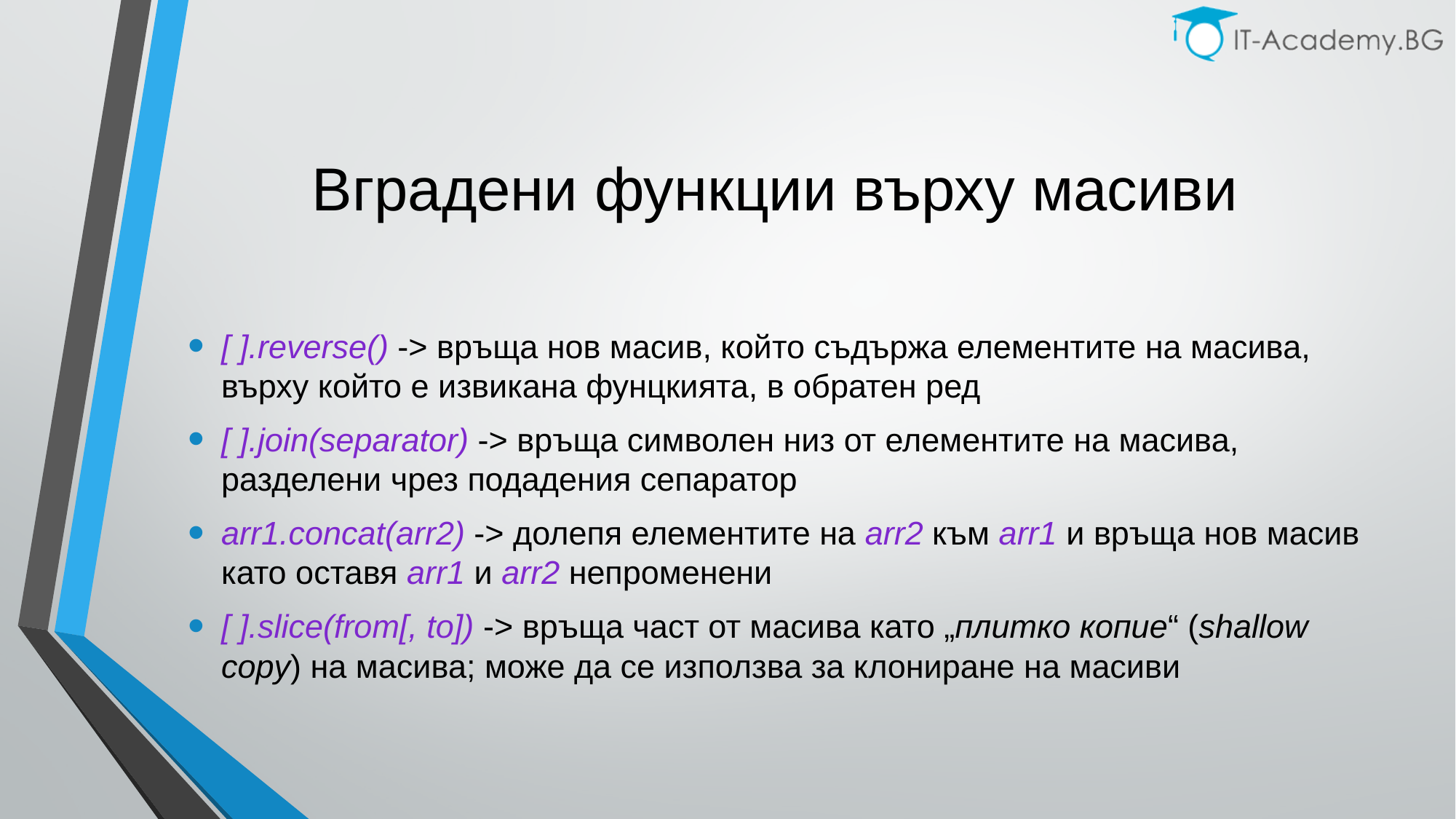

# Вградени функции върху масиви
[ ].reverse() -> връща нов масив, който съдържа елементите на масива, върху който е извикана фунцкията, в обратен ред
[ ].join(separator) -> връща символен низ от елементите на масива, разделени чрез подадения сепаратор
arr1.concat(arr2) -> долепя елементите на arr2 към arr1 и връща нов масив като оставя arr1 и arr2 непроменени
[ ].slice(from[, to]) -> връща част от масива като „плитко копие“ (shallow copy) на масива; може да се използва за клониране на масиви